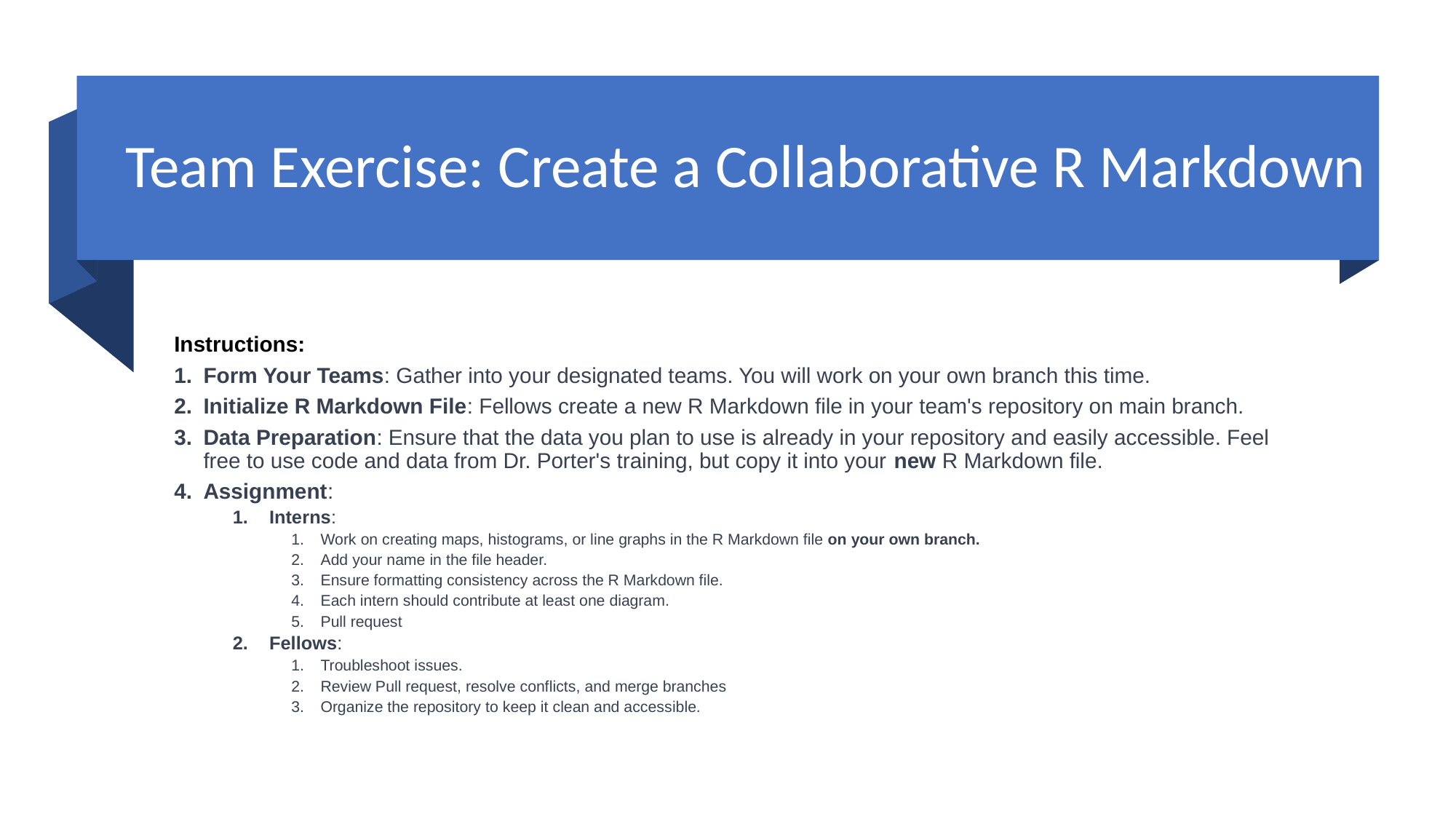

# Team Exercise: Create a Collaborative R Markdown

Instructions:
Form Your Teams: Gather into your designated teams. You will work on your own branch this time.
Initialize R Markdown File: Fellows create a new R Markdown file in your team's repository on main branch.
Data Preparation: Ensure that the data you plan to use is already in your repository and easily accessible. Feel free to use code and data from Dr. Porter's training, but copy it into your new R Markdown file.
Assignment:
Interns:
Work on creating maps, histograms, or line graphs in the R Markdown file on your own branch.
Add your name in the file header.
Ensure formatting consistency across the R Markdown file.
Each intern should contribute at least one diagram.
Pull request
Fellows:
Troubleshoot issues.
Review Pull request, resolve conflicts, and merge branches
Organize the repository to keep it clean and accessible.